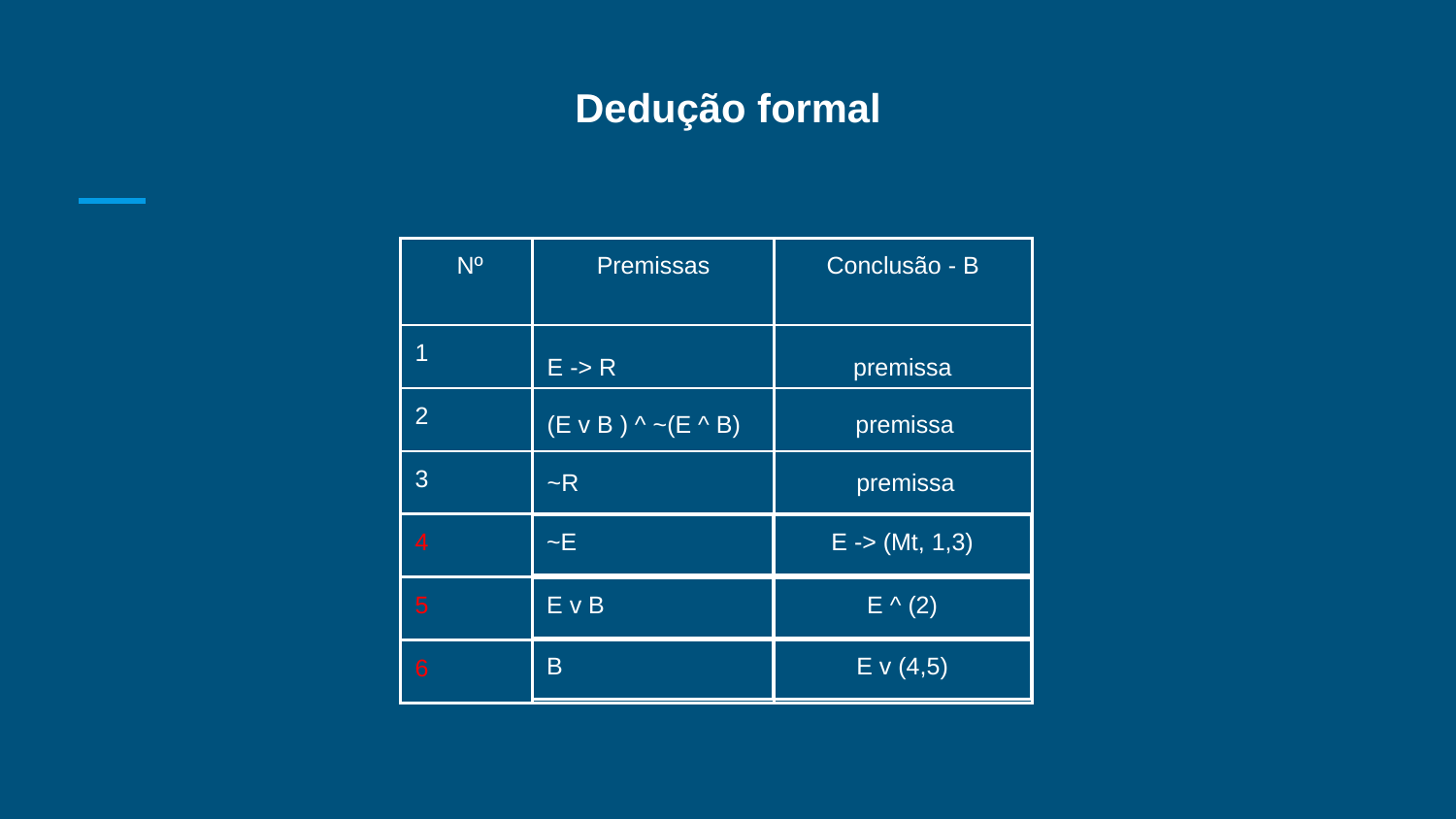

Dedução formal

| Nº | Premissas | Conclusão - B |
| --- | --- | --- |
| 1 |  |  |
| 2 |  |  |
| 3 |  |  |
| 4 |  |  |
| 5 |  |  |
| 6 |  |  |

E -> R                                   premissa

(E v B ) ^ ~(E ^ B)                 premissa

~R                                         premissa

| ~E | E -> (Mt, 1,3) |
| --- | --- |
| E v B | E ^ (2) |
| --- | --- |
| B | E v (4,5) |
| --- | --- |